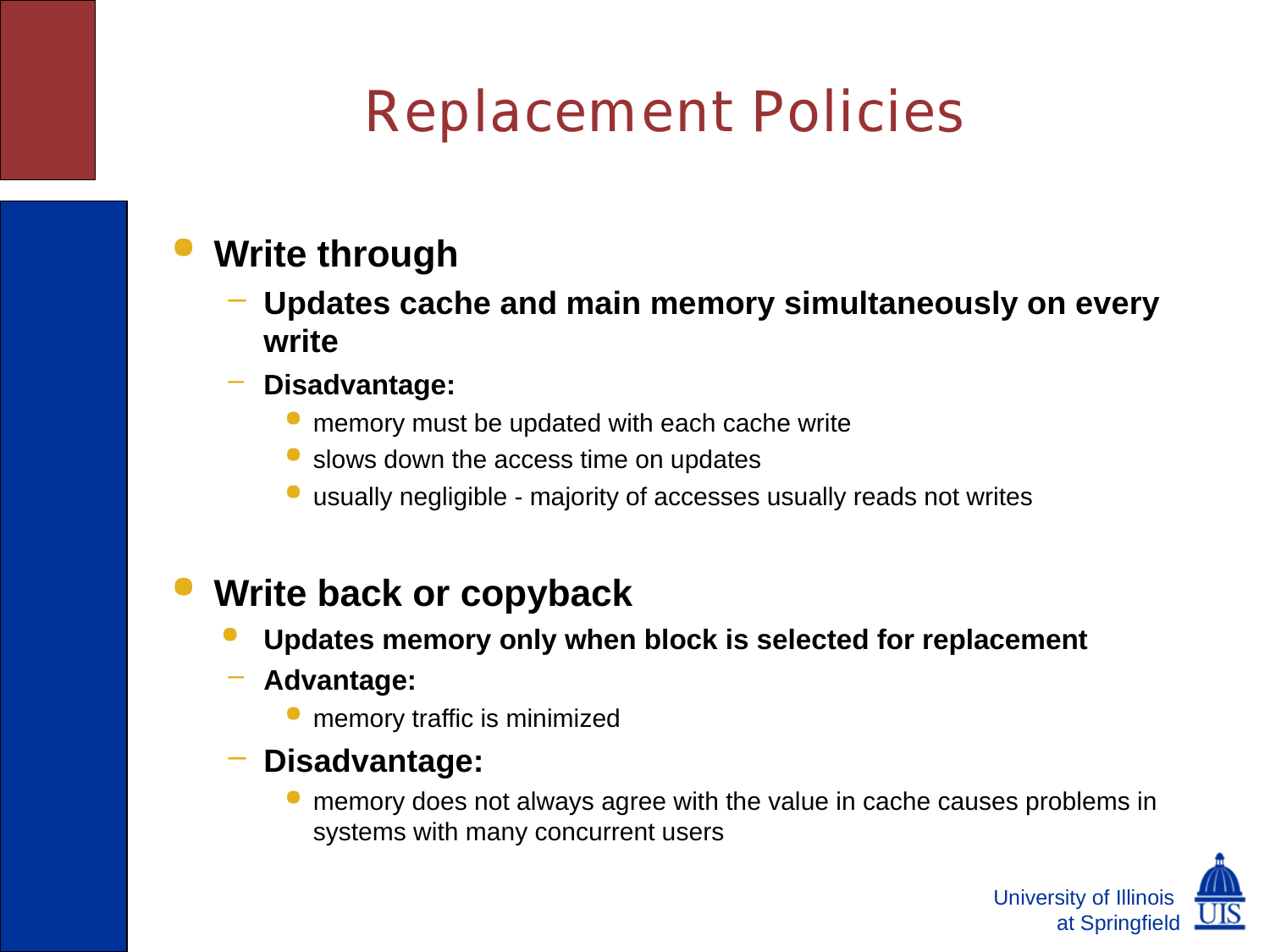

Replacement Policies
# 6.4 Cache Memory

Write through
Updates cache and main memory simultaneously on every write
Disadvantage:
memory must be updated with each cache write
slows down the access time on updates
usually negligible - majority of accesses usually reads not writes

Write back or copyback
Updates memory only when block is selected for replacement
Advantage:
memory traffic is minimized
Disadvantage:
memory does not always agree with the value in cache causes problems in systems with many concurrent users